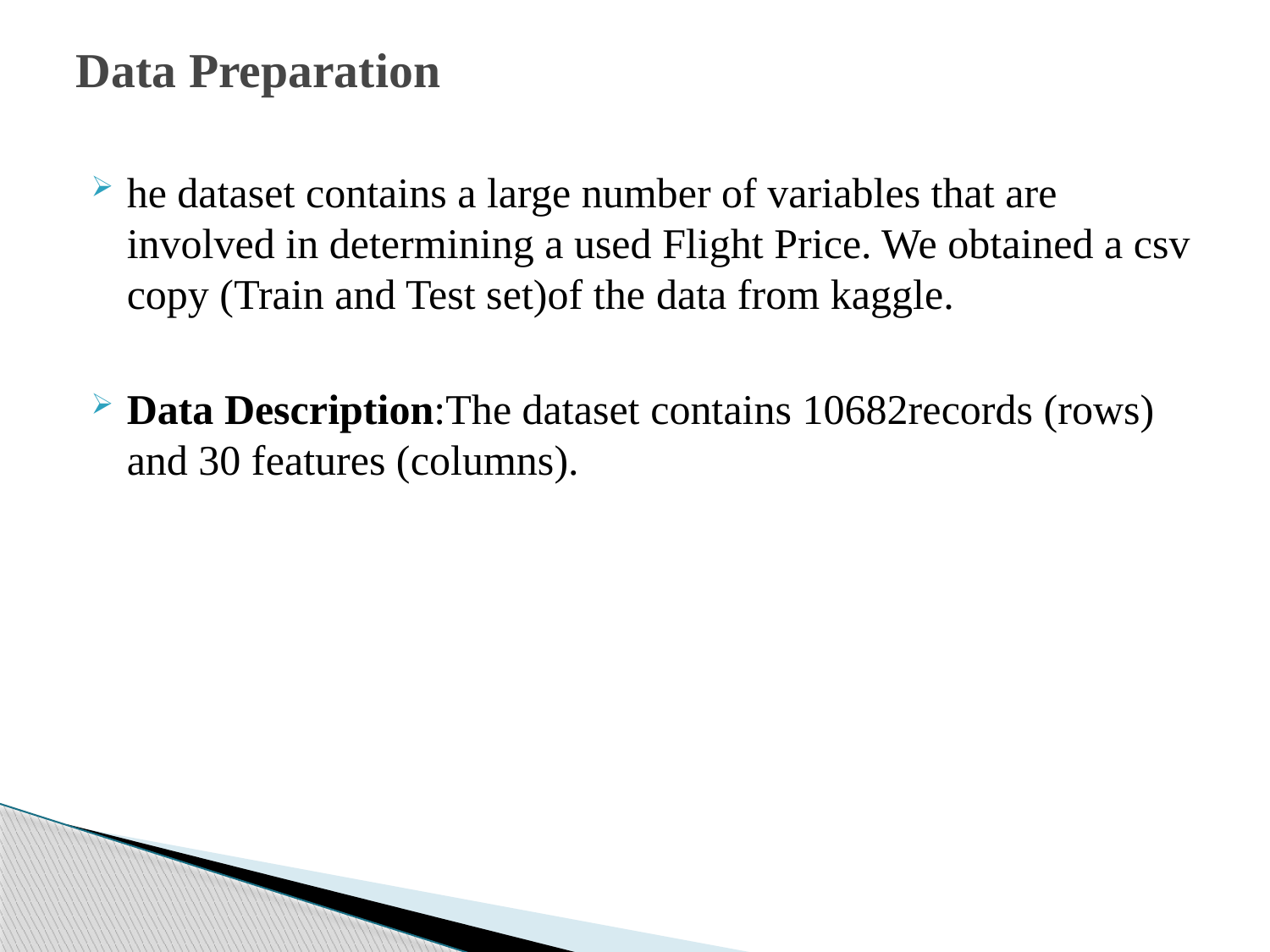

# Data Preparation
he dataset contains a large number of variables that are involved in determining a used Flight Price. We obtained a csv copy (Train and Test set)of the data from kaggle.

Data Description:The dataset contains 10682records (rows) and 30 features (columns).